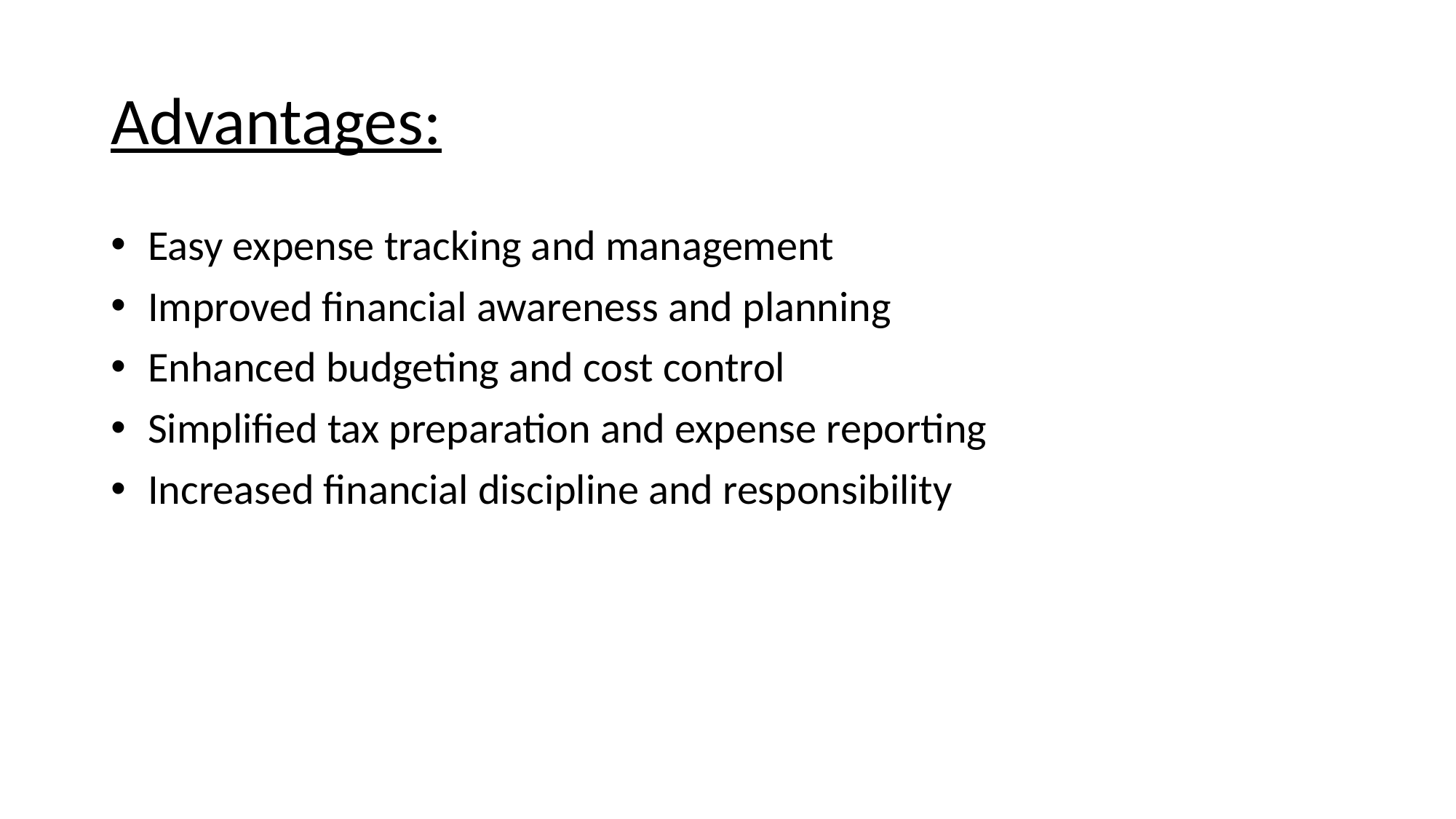

# Advantages:
 Easy expense tracking and management
 Improved financial awareness and planning
 Enhanced budgeting and cost control
 Simplified tax preparation and expense reporting
 Increased financial discipline and responsibility